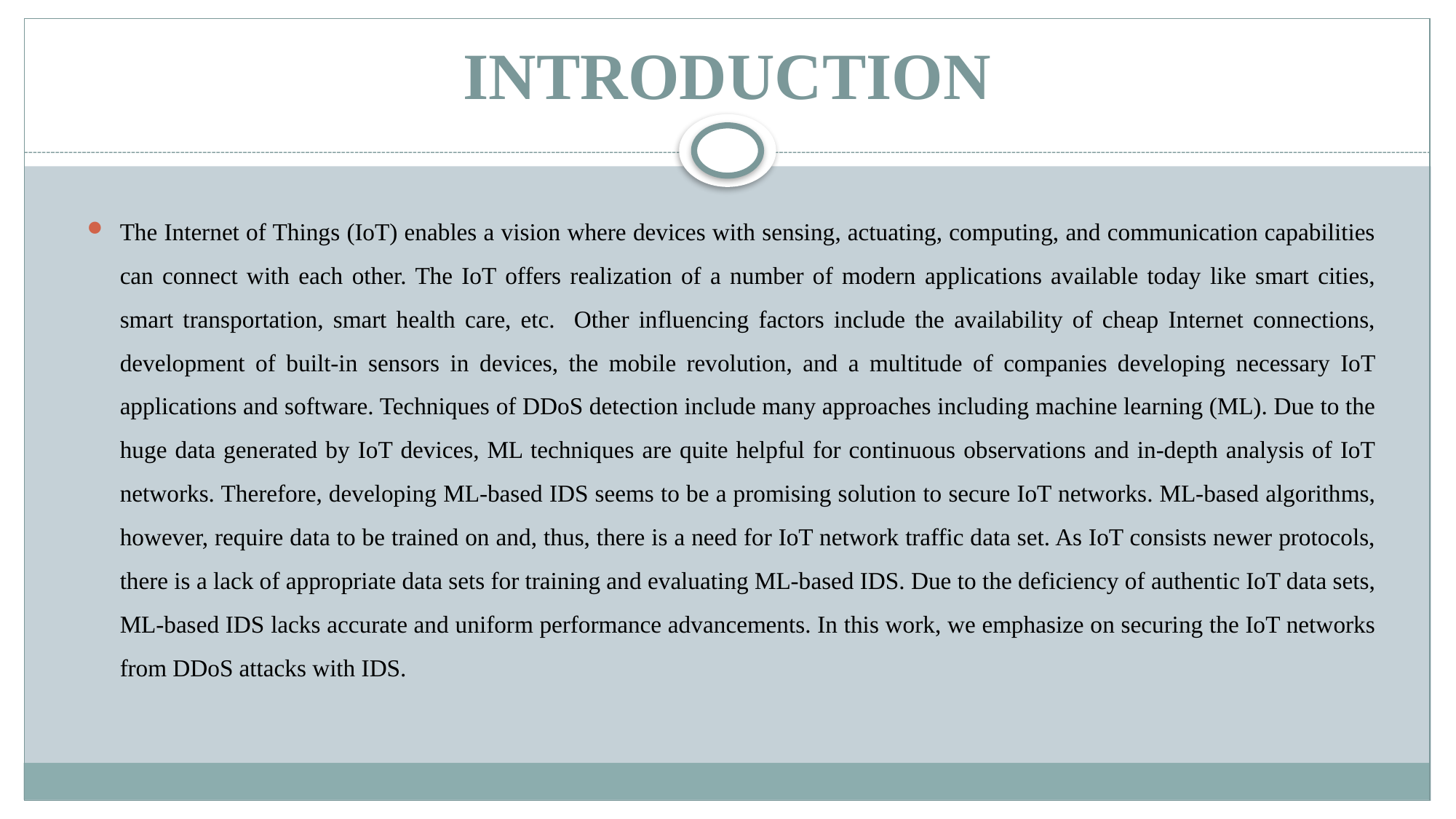

# INTRODUCTION
The Internet of Things (IoT) enables a vision where devices with sensing, actuating, computing, and communication capabilities can connect with each other. The IoT offers realization of a number of modern applications available today like smart cities, smart transportation, smart health care, etc.  Other influencing factors include the availability of cheap Internet connections, development of built-in sensors in devices, the mobile revolution, and a multitude of companies developing necessary IoT applications and software. Techniques of DDoS detection include many approaches including machine learning (ML). Due to the huge data generated by IoT devices, ML techniques are quite helpful for continuous observations and in-depth analysis of IoT networks. Therefore, developing ML-based IDS seems to be a promising solution to secure IoT networks. ML-based algorithms, however, require data to be trained on and, thus, there is a need for IoT network traffic data set. As IoT consists newer protocols, there is a lack of appropriate data sets for training and evaluating ML-based IDS. Due to the deficiency of authentic IoT data sets, ML-based IDS lacks accurate and uniform performance advancements. In this work, we emphasize on securing the IoT networks from DDoS attacks with IDS.